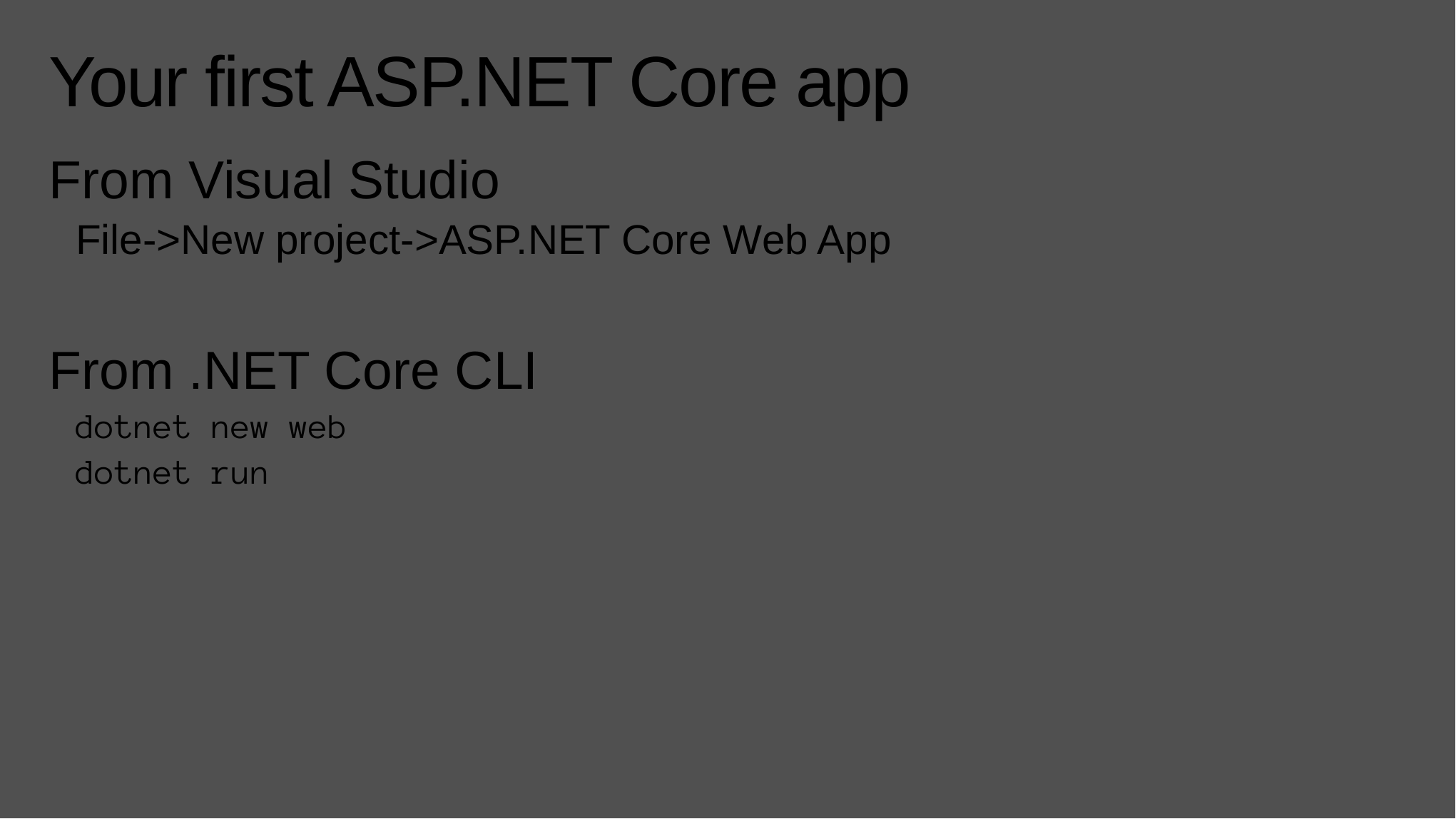

# Your first ASP.NET Core app
From Visual Studio
File->New project->ASP.NET Core Web App

From .NET Core CLI
dotnet new web
dotnet run